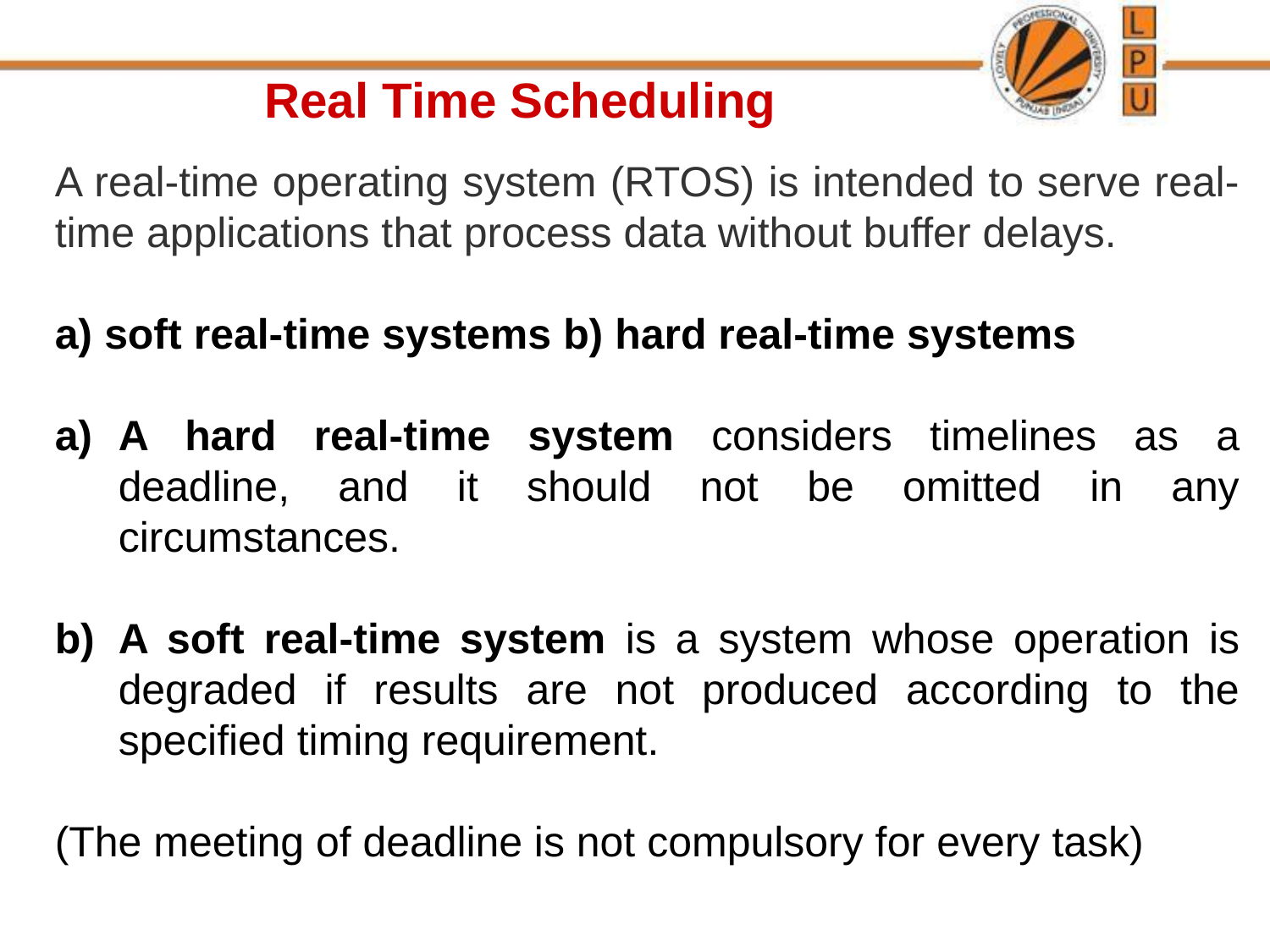

Real Time Scheduling
A real-time operating system (RTOS) is intended to serve real-time applications that process data without buffer delays.

a) soft real-time systems b) hard real-time systems

A hard real-time system considers timelines as a deadline, and it should not be omitted in any circumstances.

A soft real-time system is a system whose operation is degraded if results are not produced according to the specified timing requirement.

(The meeting of deadline is not compulsory for every task)